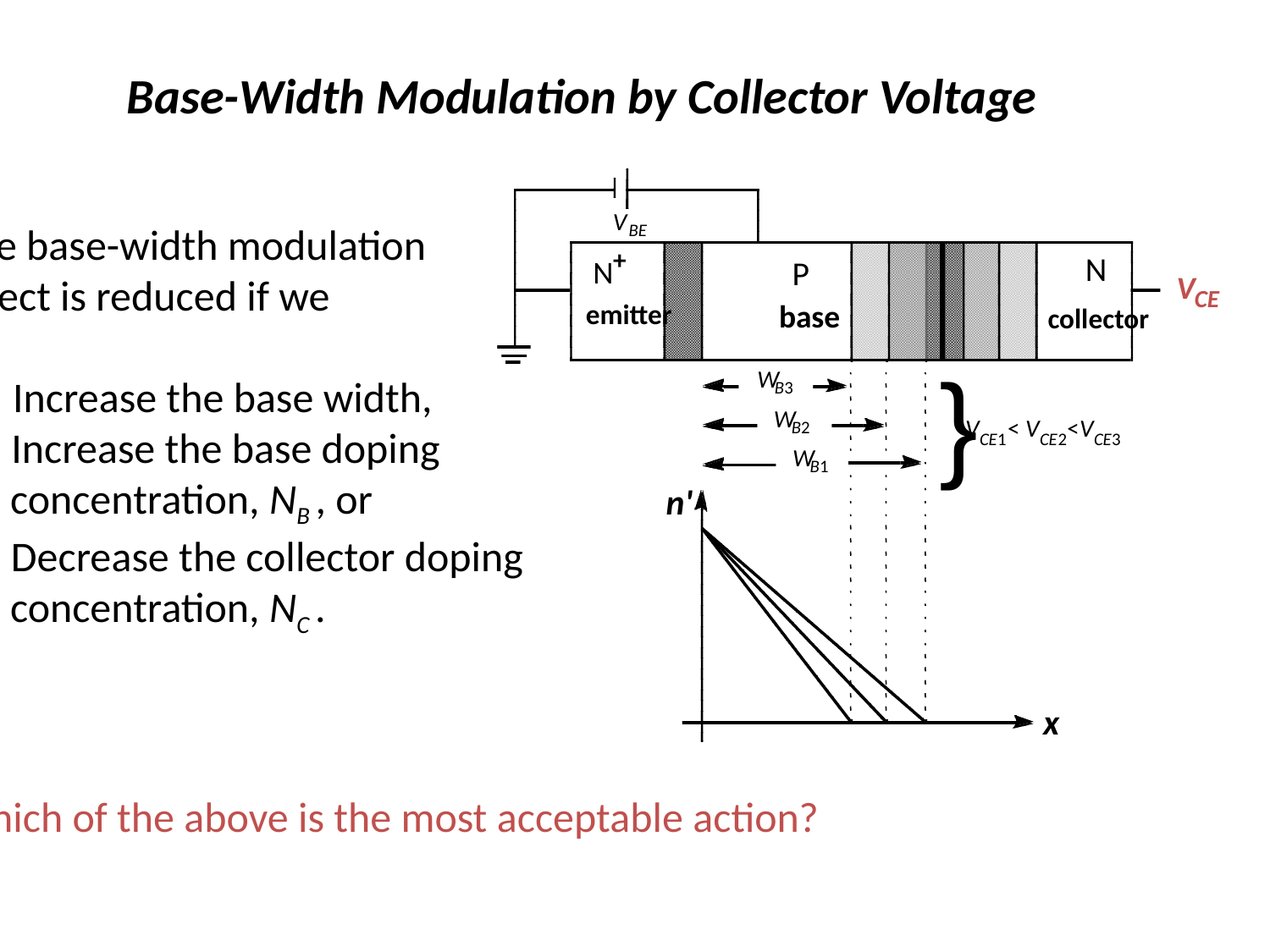

Base-Width Modulation by Collector Voltage

V

BE

+
N

N
    P

V
CE

 emitter
   base
collector

}
W
B
3

W

V
<
V
<
V
3
CE
1
CE
2
CE
B
2

W
B
1

n'

x

The base-width modulation
effect is reduced if we

(A) Increase the base width,
(B) Increase the base doping
      concentration, NB , or
(C) Decrease the collector doping
      concentration, NC .

Which of the above is the most acceptable action?